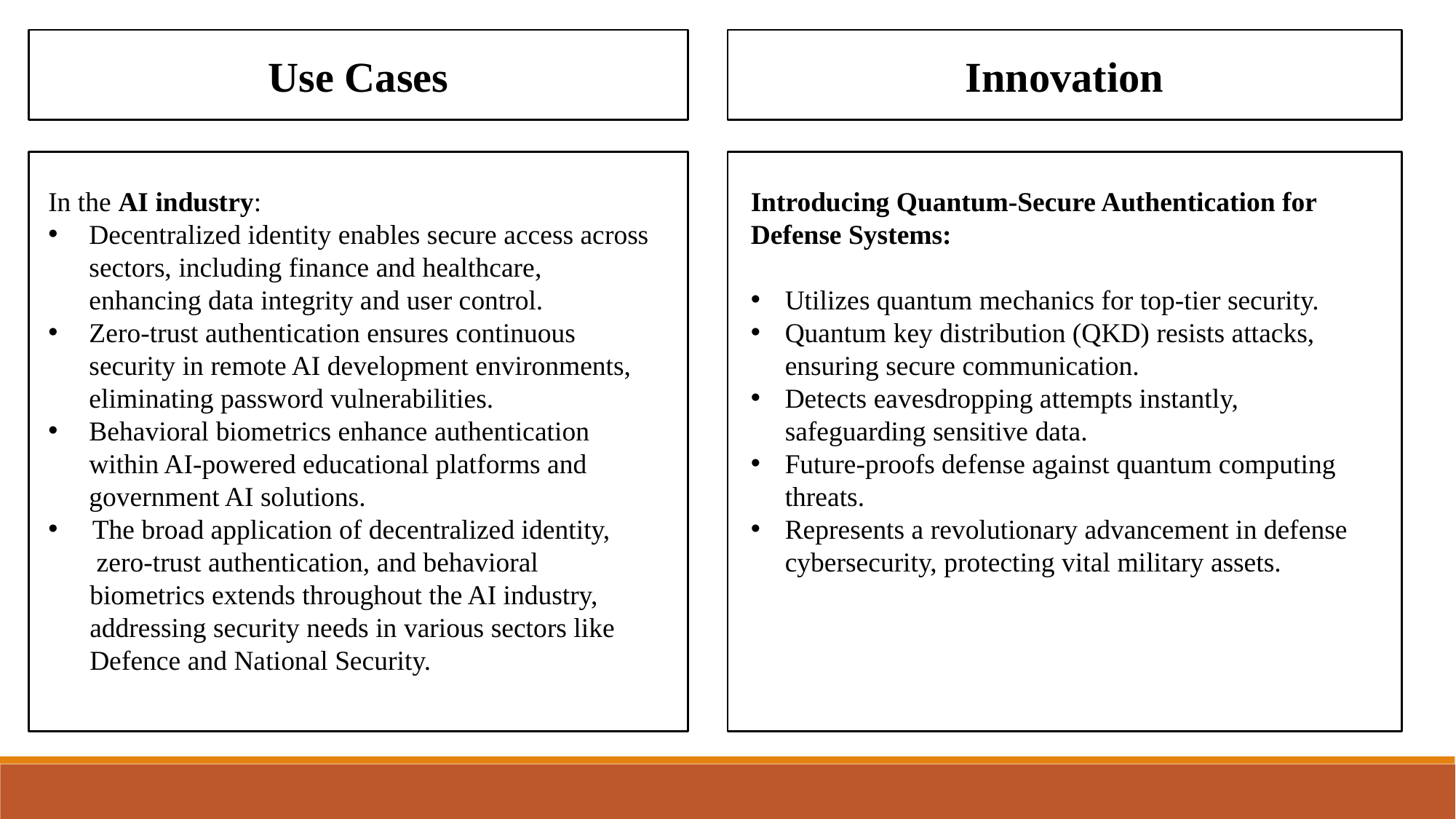

Use Cases
Innovation

In the AI industry:
Decentralized identity enables secure access across sectors, including finance and healthcare, enhancing data integrity and user control.
Zero-trust authentication ensures continuous security in remote AI development environments, eliminating password vulnerabilities.
Behavioral biometrics enhance authentication within AI-powered educational platforms and government AI solutions.
     The broad application of decentralized identity,
       zero-trust authentication, and behavioral
      biometrics extends throughout the AI industry,
      addressing security needs in various sectors like
      Defence and National Security.
Introducing Quantum-Secure Authentication for Defense Systems:

Utilizes quantum mechanics for top-tier security.
Quantum key distribution (QKD) resists attacks, ensuring secure communication.
Detects eavesdropping attempts instantly, safeguarding sensitive data.
Future-proofs defense against quantum computing threats.
Represents a revolutionary advancement in defense cybersecurity, protecting vital military assets.